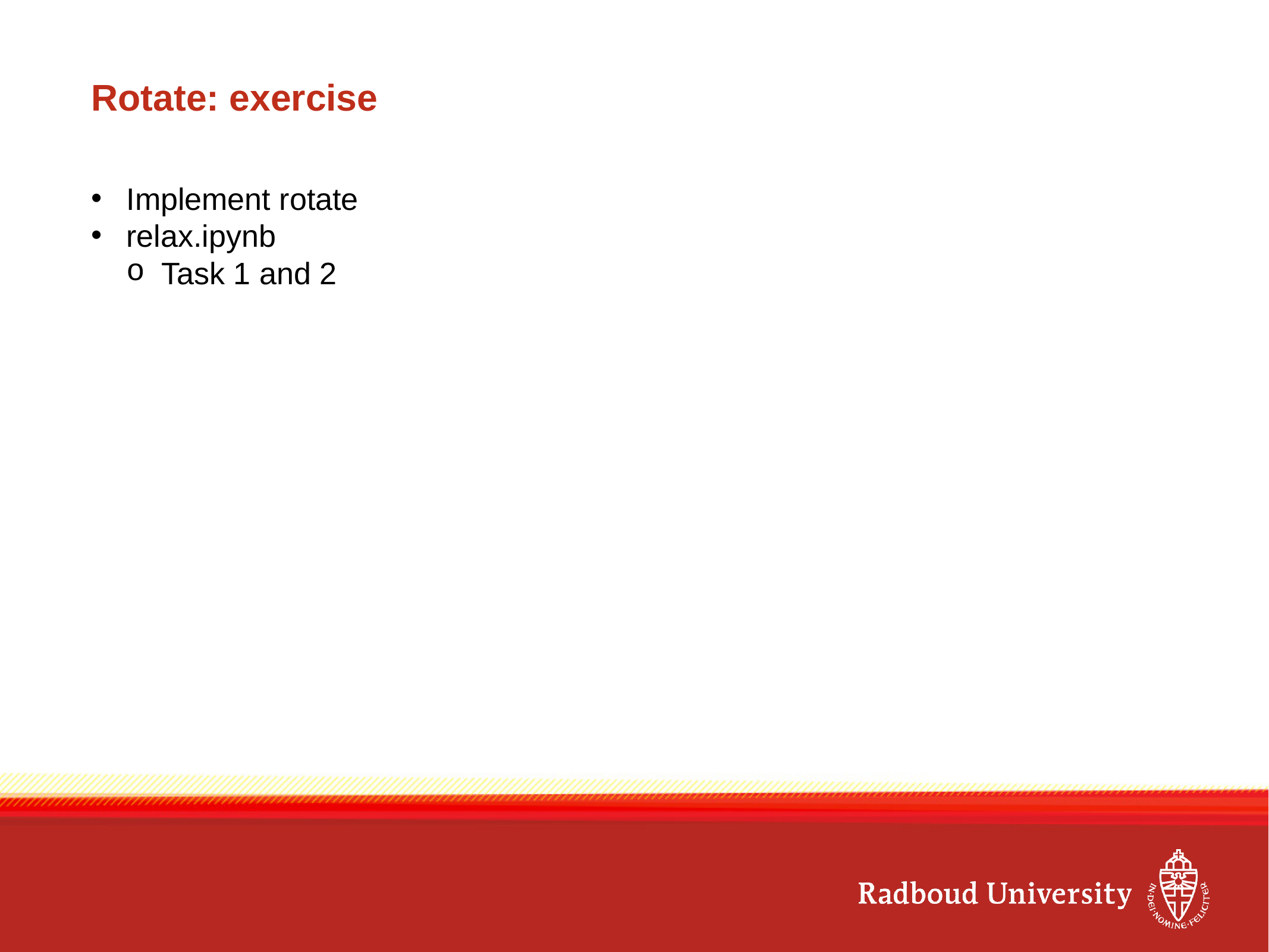

# Rotate: exercise
Implement rotate
relax.ipynb
Task 1 and 2